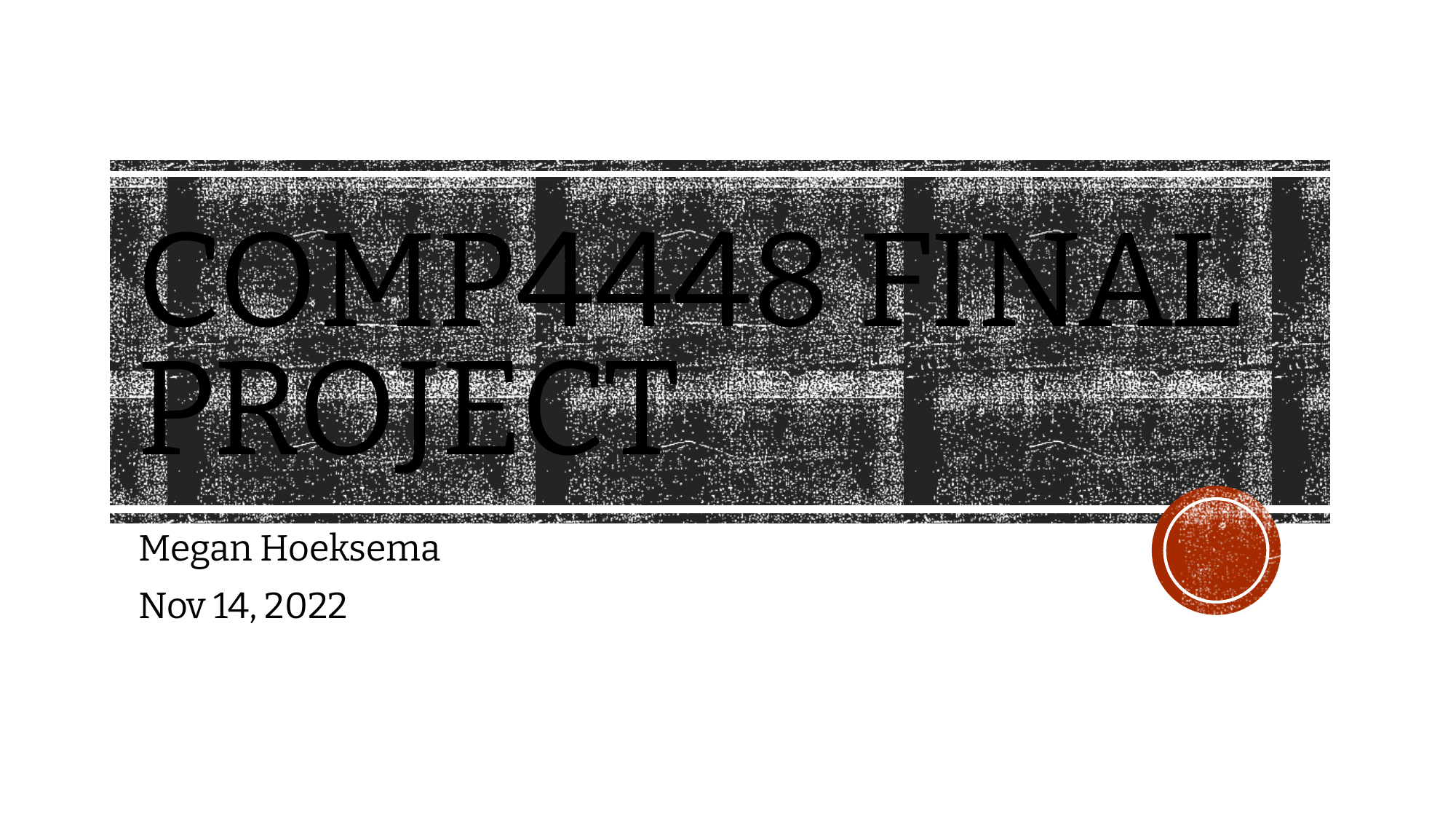

# COMP4448 Final Project
Megan Hoeksema
Nov 14, 2022